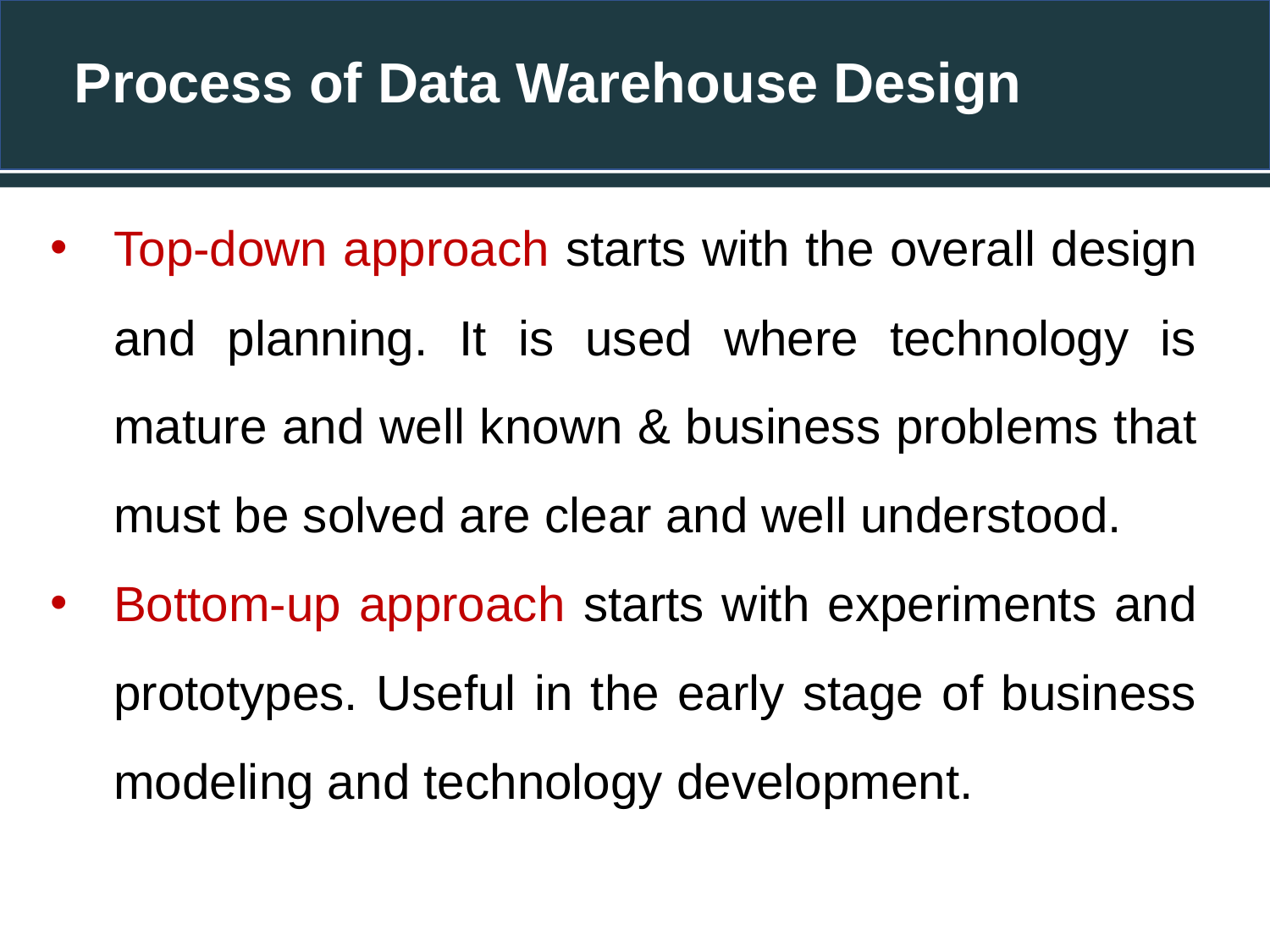

# Process of Data Warehouse Design
Top-down approach starts with the overall design and planning. It is used where technology is mature and well known & business problems that must be solved are clear and well understood.
Bottom-up approach starts with experiments and prototypes. Useful in the early stage of business modeling and technology development.